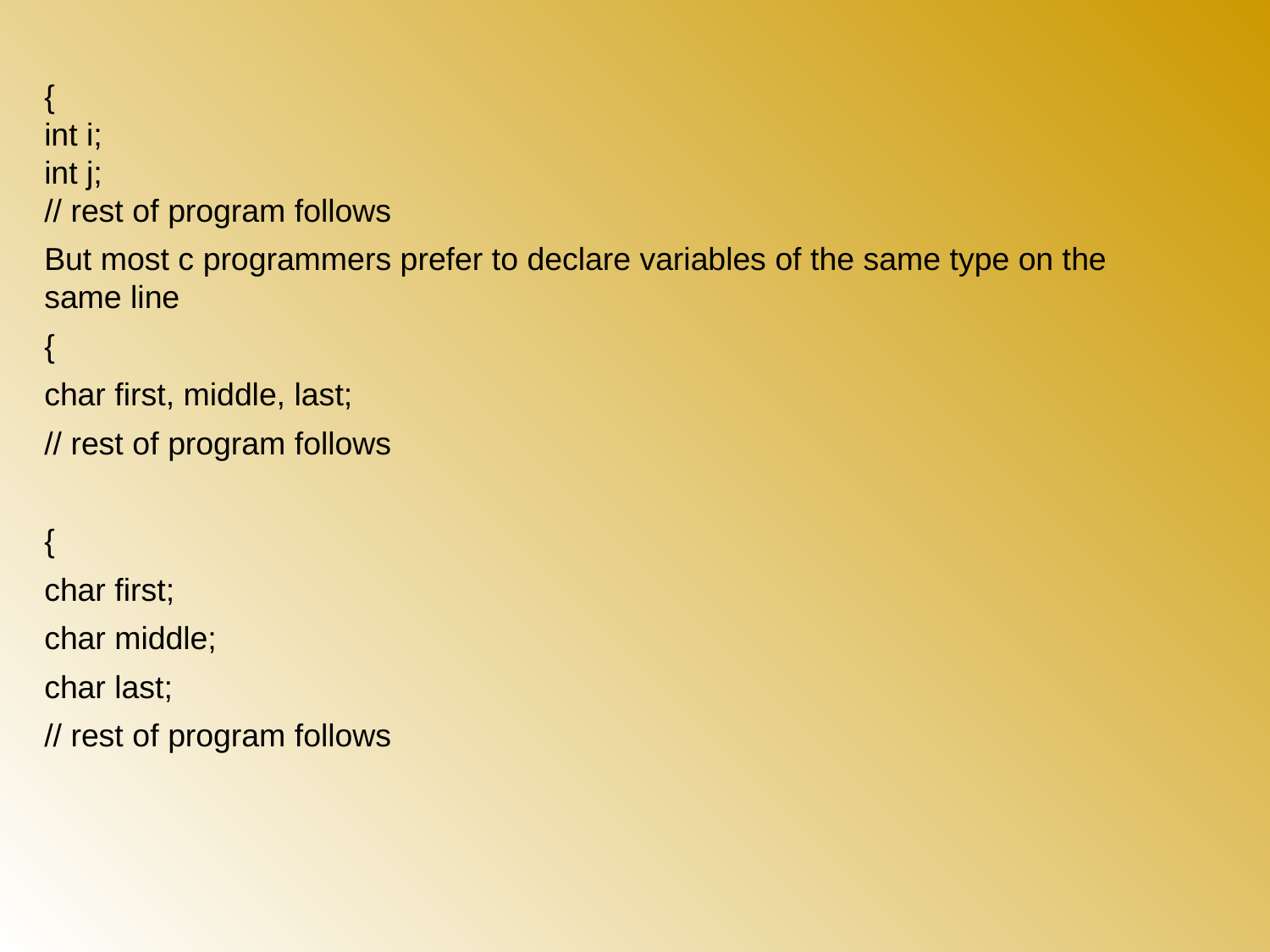

{
int i;
int j;
// rest of program follows
But most c programmers prefer to declare variables of the same type on the same line
{
char first, middle, last;
// rest of program follows

{
char first;
char middle;
char last;
// rest of program follows